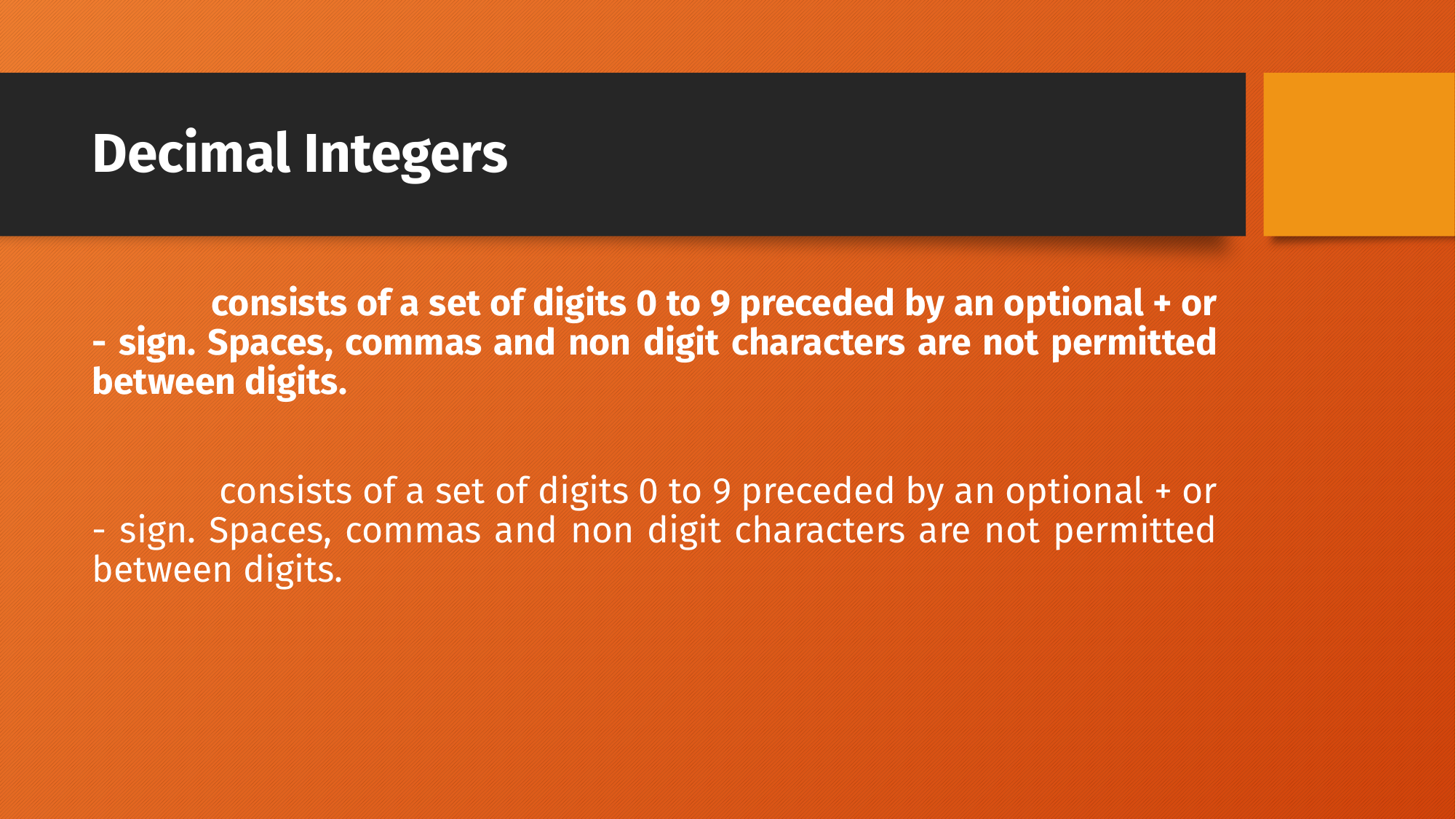

# Decimal Integers
             consists of a set of digits 0 to 9 preceded by an optional + or - sign. Spaces, commas and non digit characters are not permitted between digits.

             consists of a set of digits 0 to 9 preceded by an optional + or - sign. Spaces, commas and non digit characters are not permitted between digits.